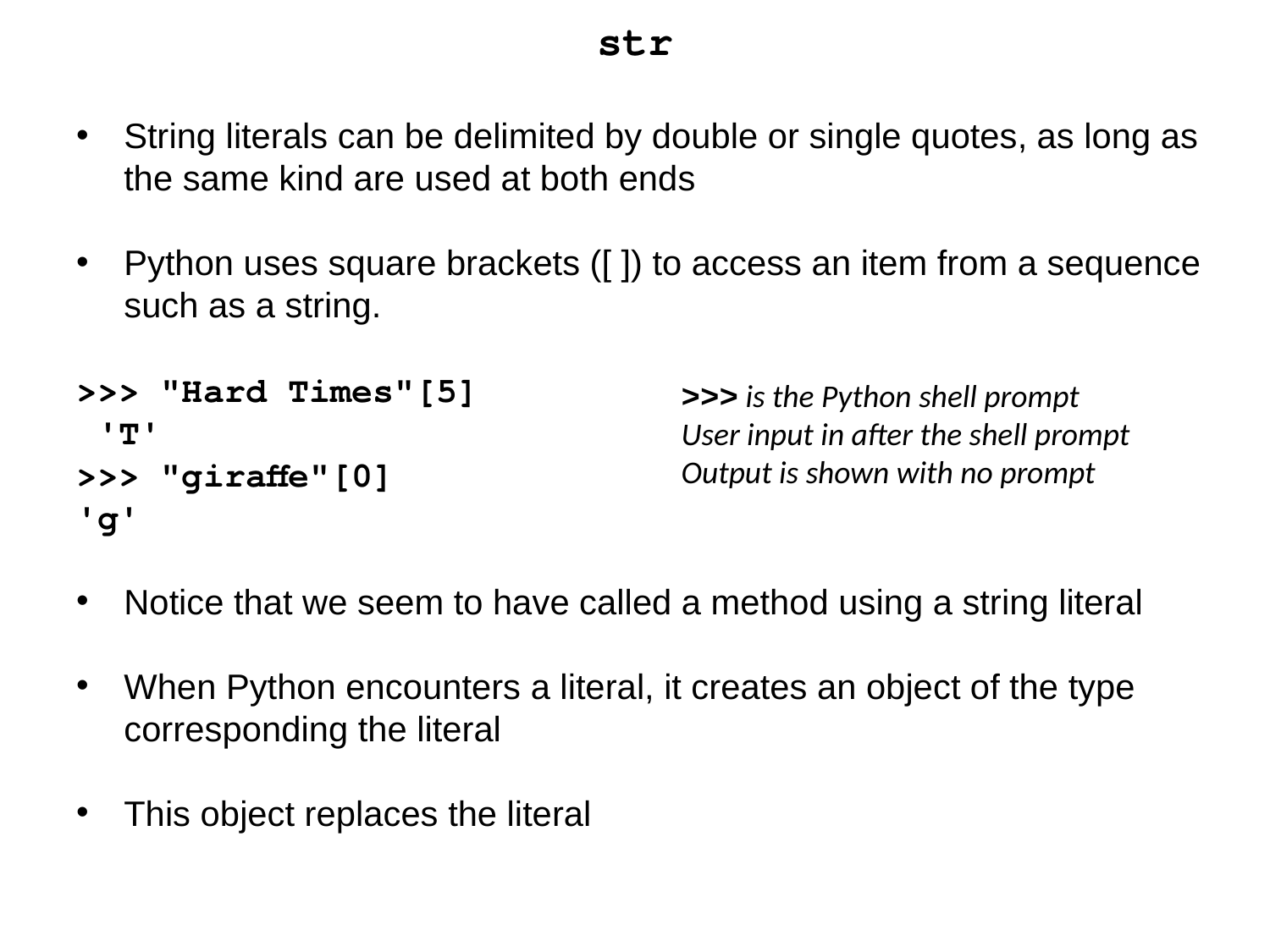

# str
String literals can be delimited by double or single quotes, as long as the same kind are used at both ends
Python uses square brackets ([ ]) to access an item from a sequence such as a string.
>>> "Hard Times"[5]
 'T'
>>> "giraffe"[0]
'g'
Notice that we seem to have called a method using a string literal
When Python encounters a literal, it creates an object of the type corresponding the literal
This object replaces the literal
>>> is the Python shell prompt
User input in after the shell prompt
Output is shown with no prompt